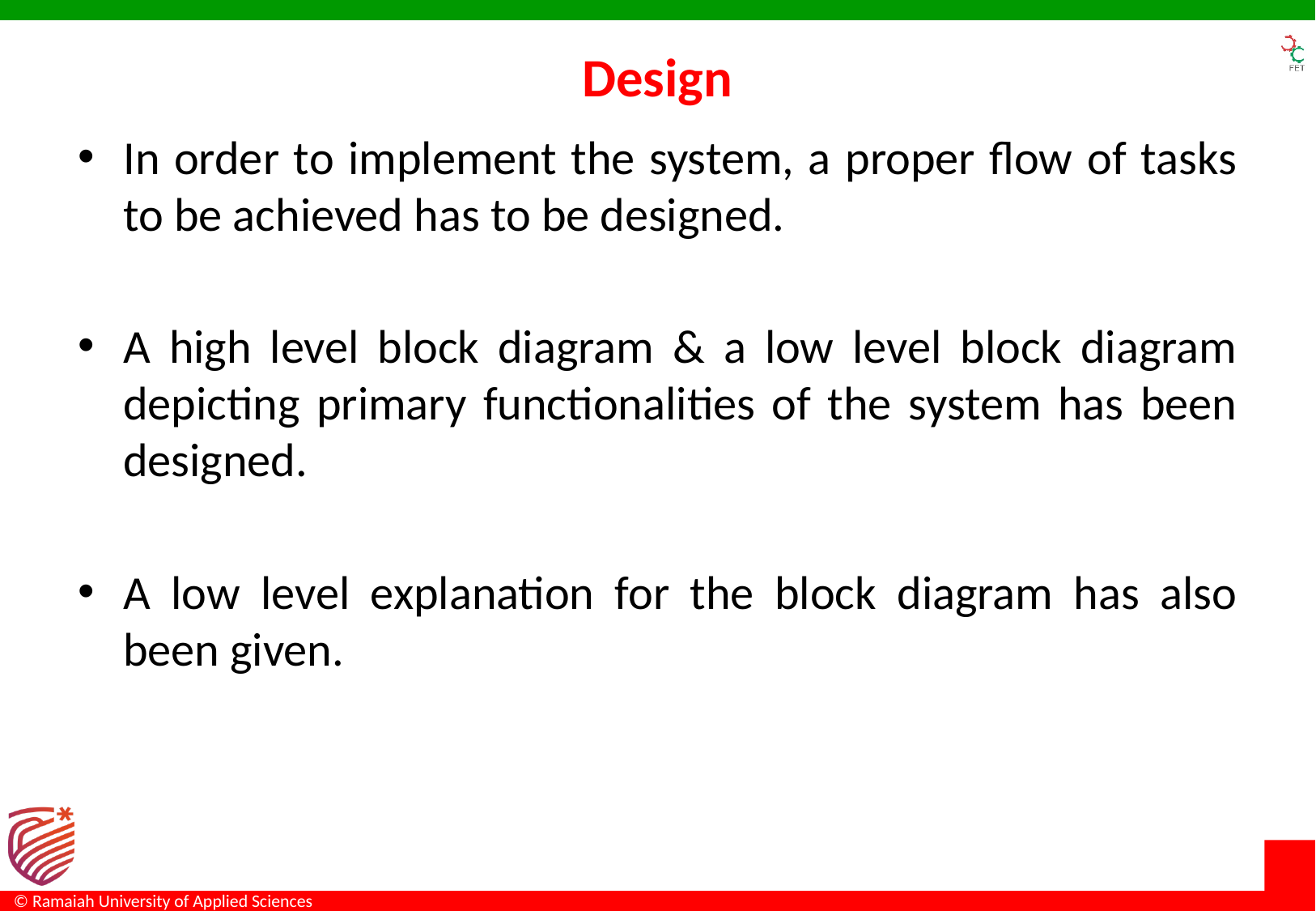

# Design
In order to implement the system, a proper flow of tasks to be achieved has to be designed.

A high level block diagram & a low level block diagram depicting primary functionalities of the system has been designed.

A low level explanation for the block diagram has also been given.